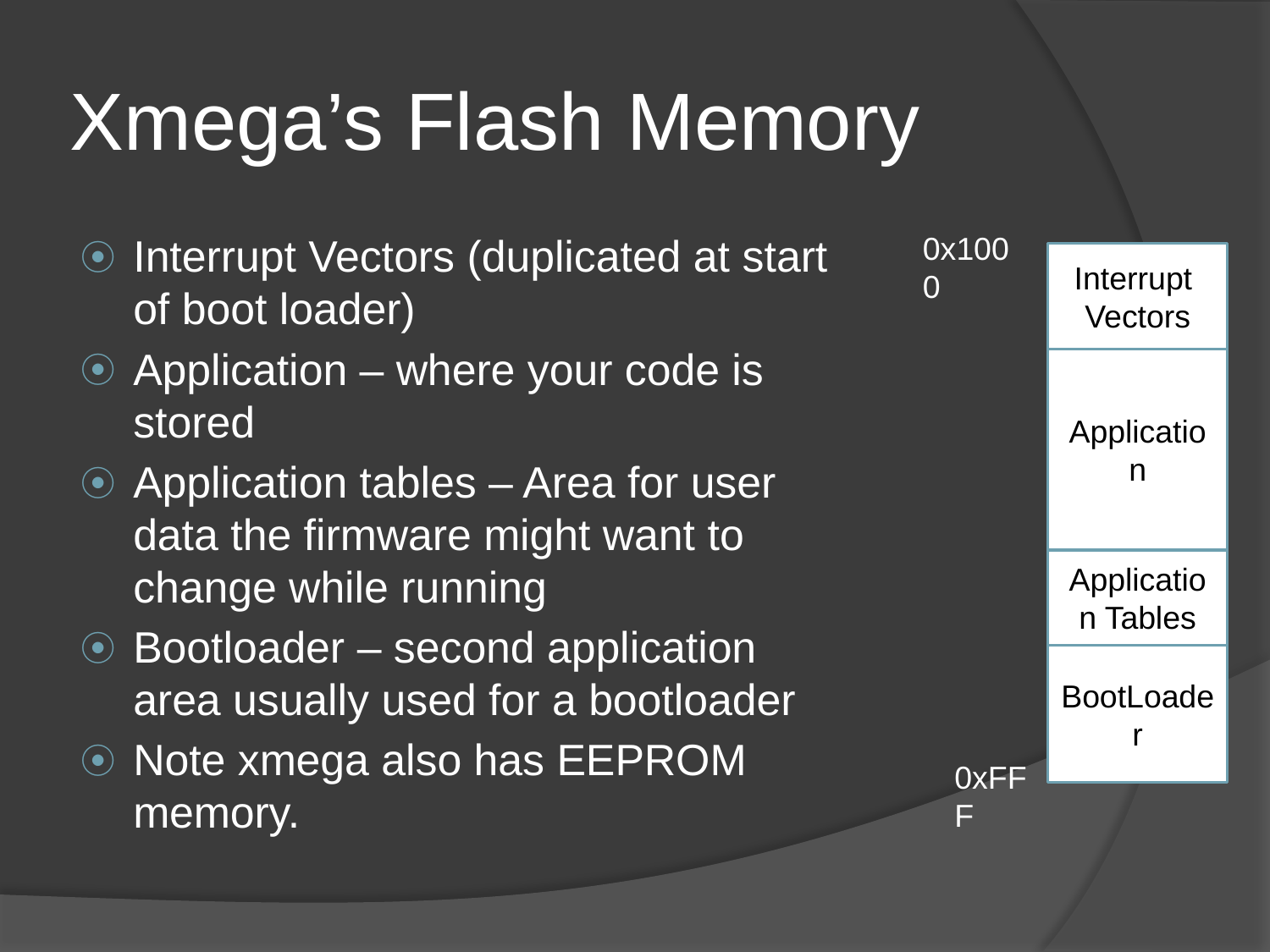

# Xmega’s Flash Memory
Interrupt Vectors (duplicated at start of boot loader)
Application – where your code is stored
Application tables – Area for user data the firmware might want to change while running
Bootloader – second application area usually used for a bootloader
Note xmega also has EEPROM memory.
0x1000
Interrupt
Vectors
Application
Application Tables
BootLoader
0xFFF